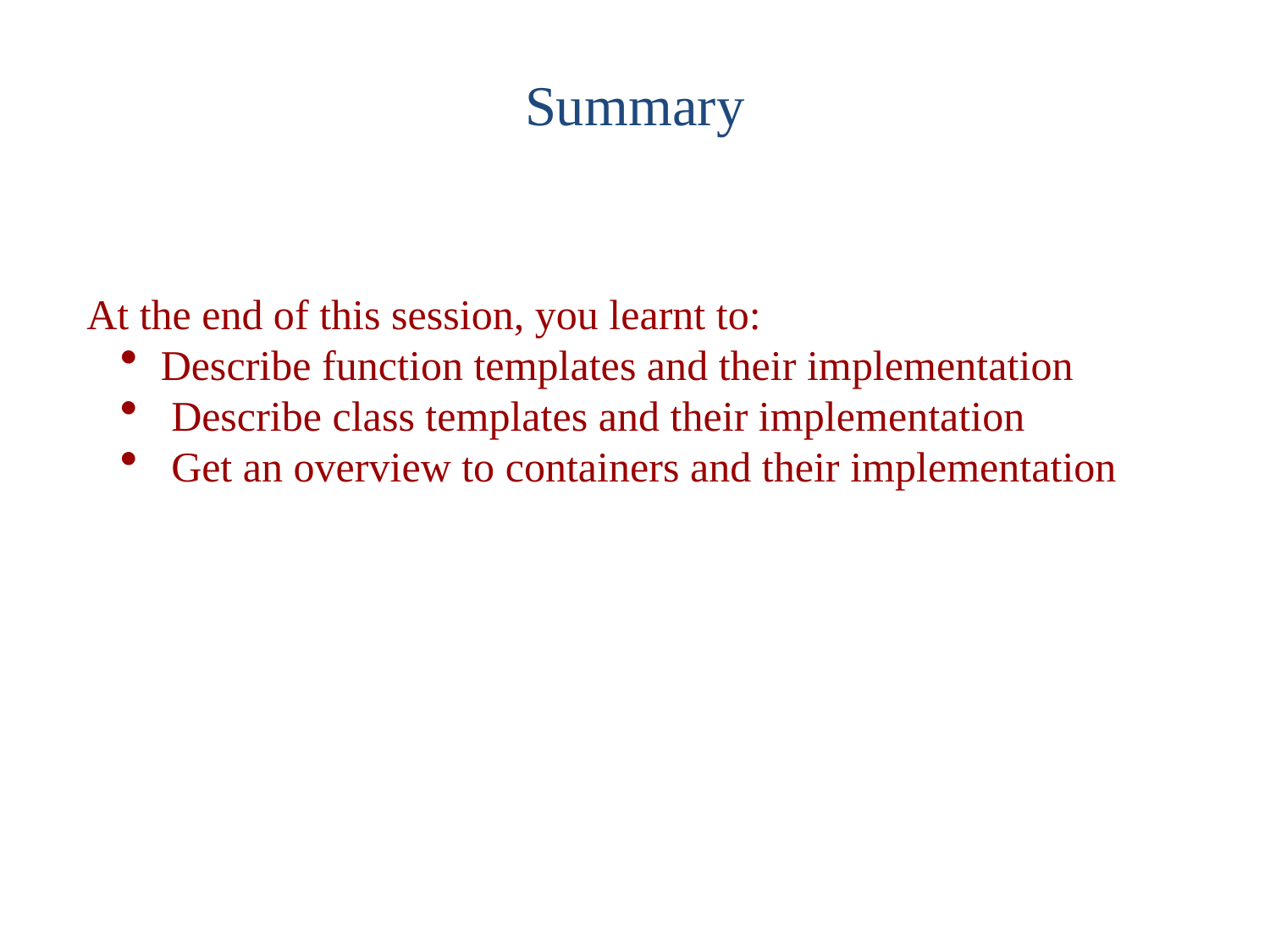

Summary

At the end of this session, you learnt to:
 Describe function templates and their implementation
  Describe class templates and their implementation
  Get an overview to containers and their implementation